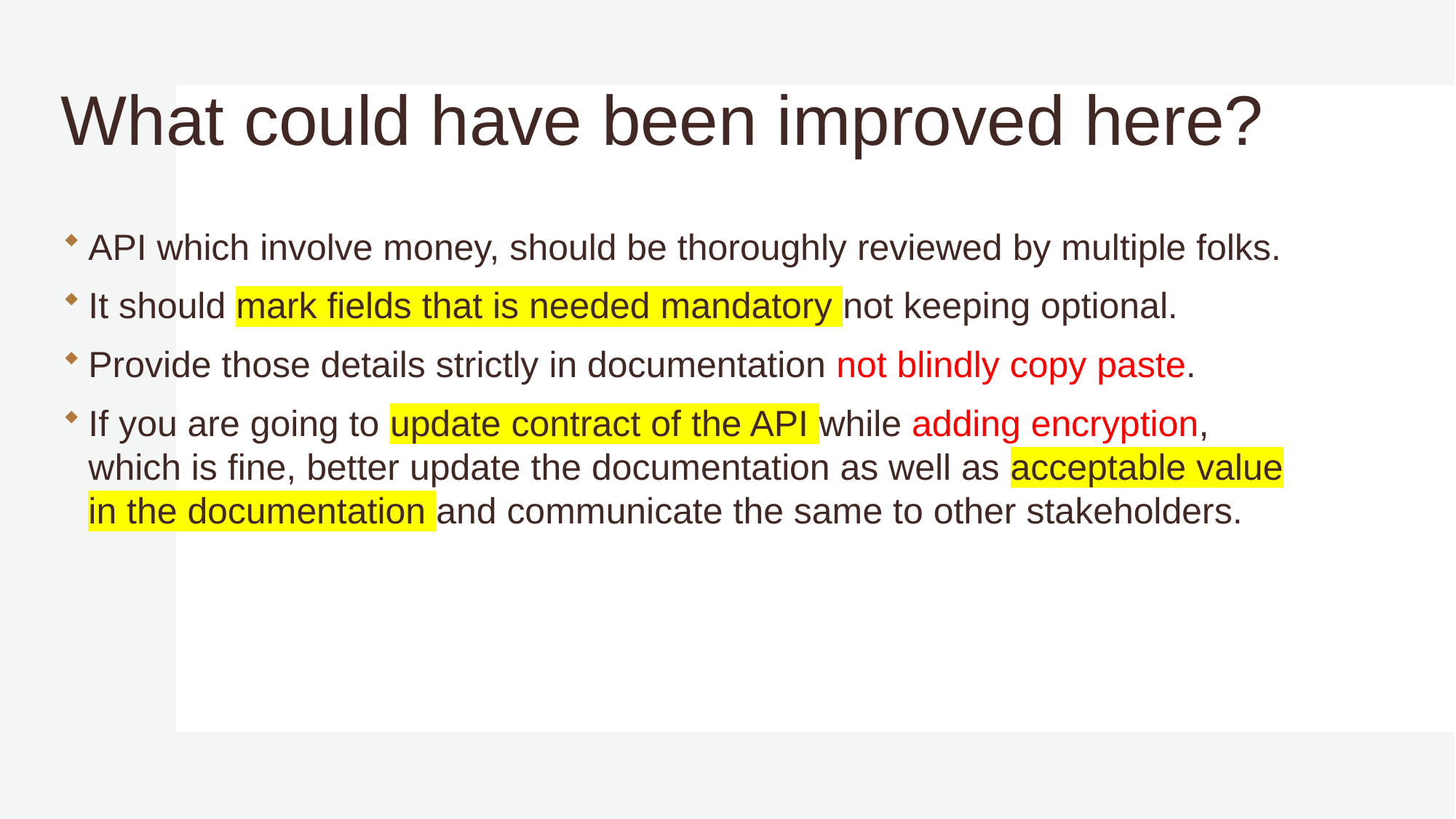

# What could have been improved here?
API which involve money, should be thoroughly reviewed by multiple folks.
It should mark fields that is needed mandatory not keeping optional.
Provide those details strictly in documentation not blindly copy paste.
If you are going to update contract of the API while adding encryption, which is fine, better update the documentation as well as acceptable value in the documentation and communicate the same to other stakeholders.